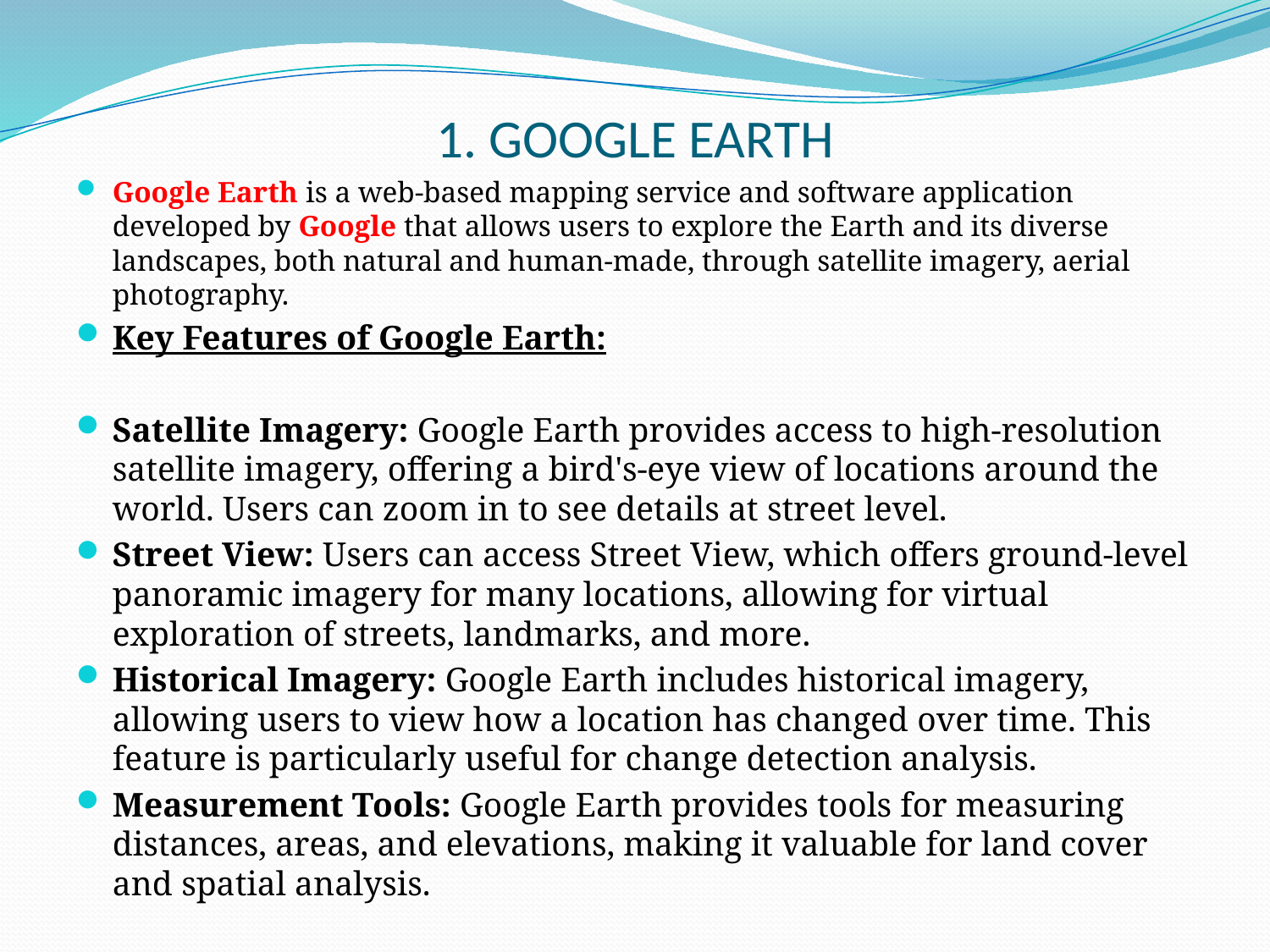

# 1. GOOGLE EARTH
Google Earth is a web-based mapping service and software application developed by Google that allows users to explore the Earth and its diverse landscapes, both natural and human-made, through satellite imagery, aerial photography.
Key Features of Google Earth:

Satellite Imagery: Google Earth provides access to high-resolution satellite imagery, offering a bird's-eye view of locations around the world. Users can zoom in to see details at street level.
Street View: Users can access Street View, which offers ground-level panoramic imagery for many locations, allowing for virtual exploration of streets, landmarks, and more.
Historical Imagery: Google Earth includes historical imagery, allowing users to view how a location has changed over time. This feature is particularly useful for change detection analysis.
Measurement Tools: Google Earth provides tools for measuring distances, areas, and elevations, making it valuable for land cover and spatial analysis.